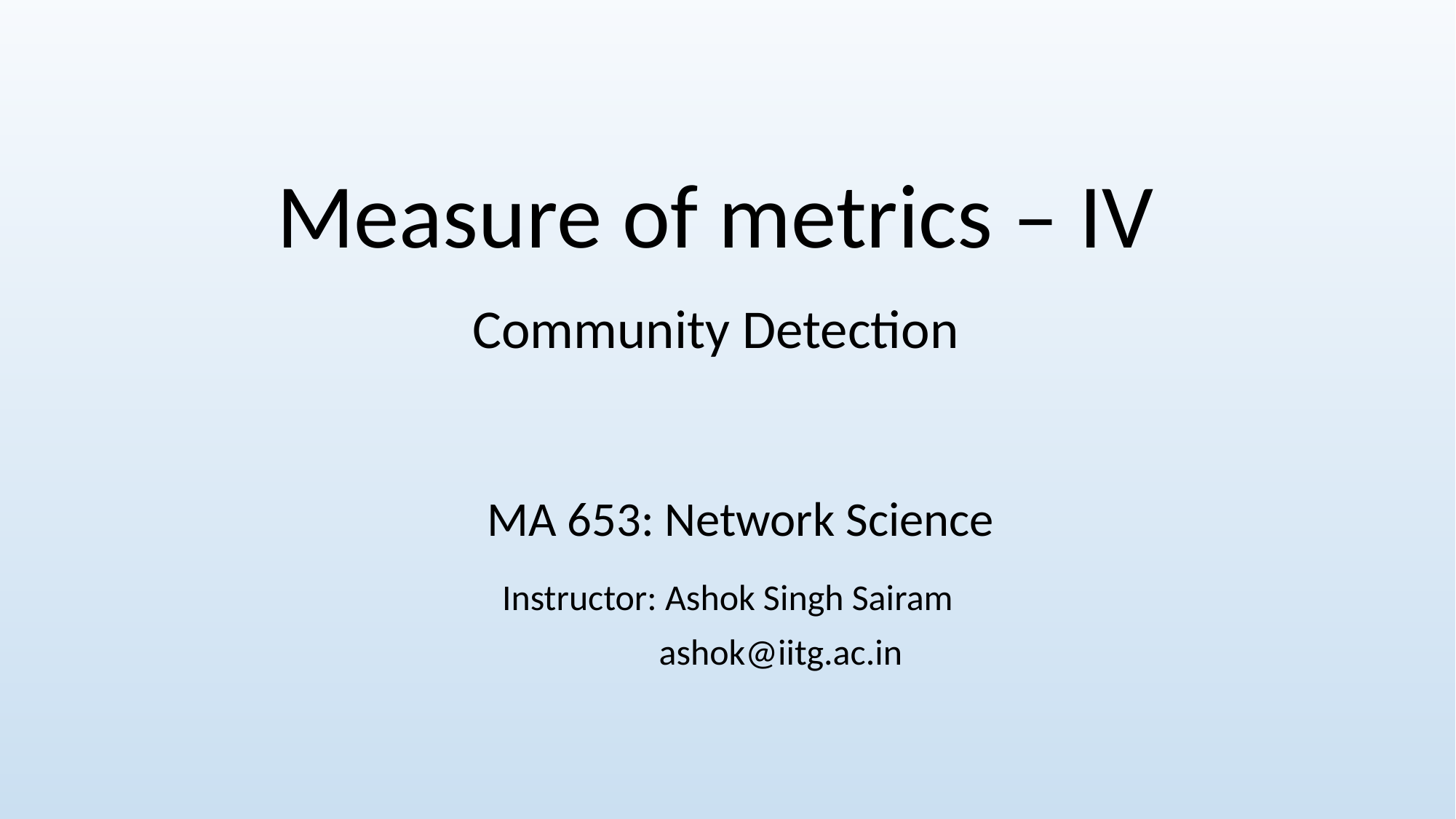

# Measure of metrics – IV
Community Detection
MA 653: Network Science
Instructor: Ashok Singh Sairam
             ashok@iitg.ac.in